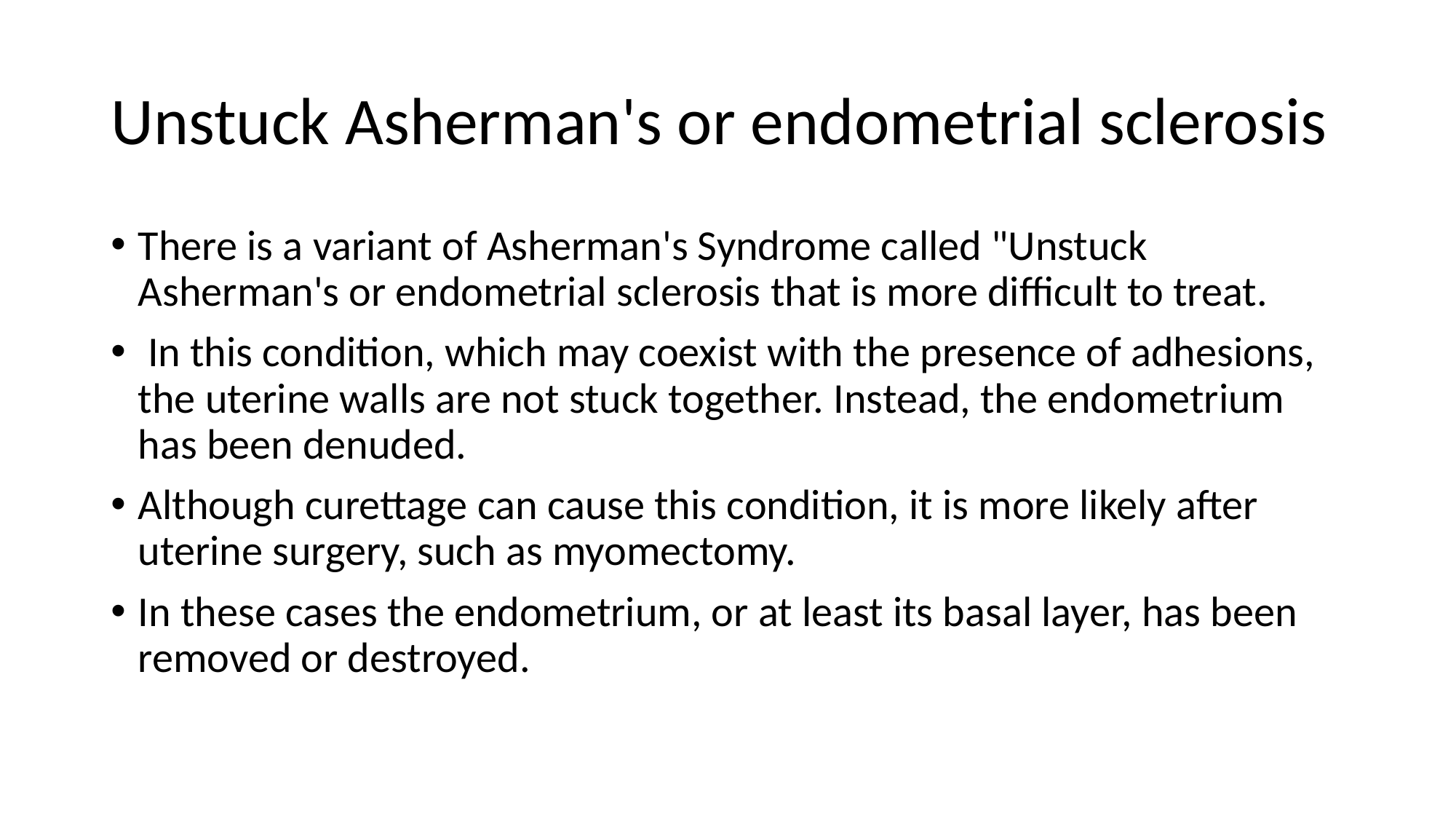

# Unstuck Asherman's or endometrial sclerosis
There is a variant of Asherman's Syndrome called "Unstuck Asherman's or endometrial sclerosis that is more difficult to treat.
 In this condition, which may coexist with the presence of adhesions, the uterine walls are not stuck together. Instead, the endometrium has been denuded.
Although curettage can cause this condition, it is more likely after uterine surgery, such as myomectomy.
In these cases the endometrium, or at least its basal layer, has been removed or destroyed.